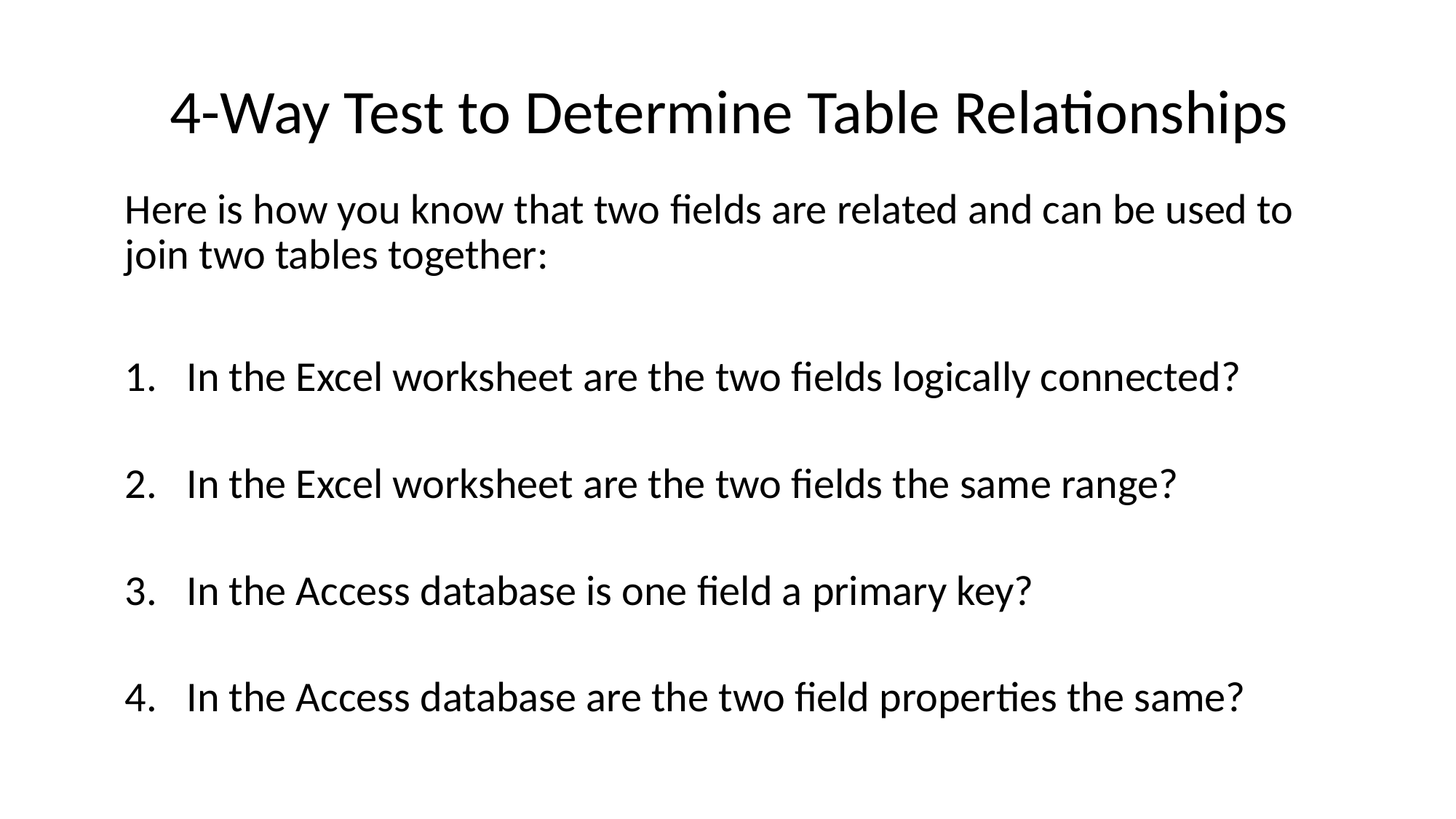

# 4-Way Test to Determine Table Relationships
Here is how you know that two fields are related and can be used to join two tables together:

In the Excel worksheet are the two fields logically connected?
In the Excel worksheet are the two fields the same range?
In the Access database is one field a primary key?
In the Access database are the two field properties the same?